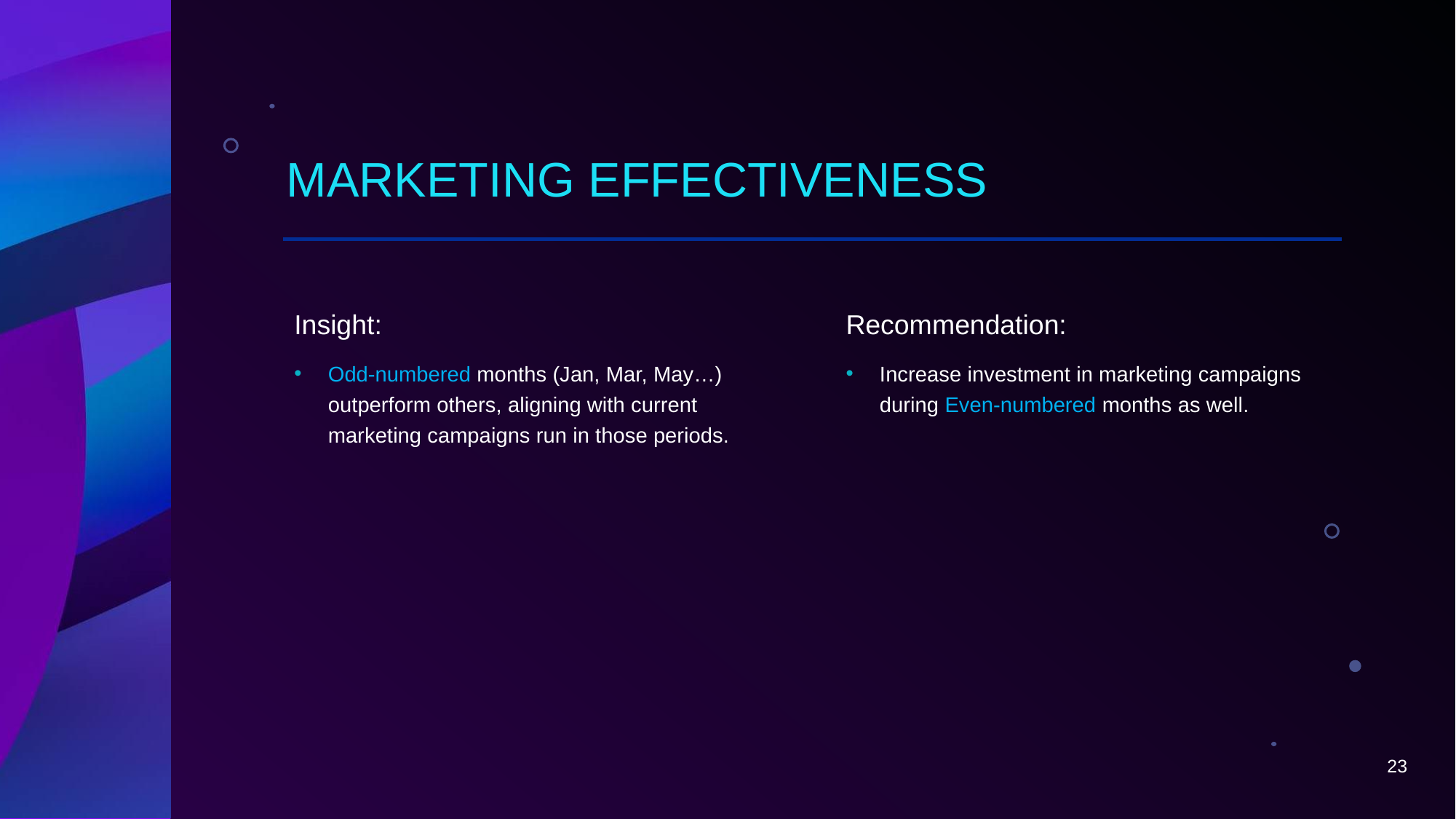

# Marketing Effectiveness
Insight:
Odd-numbered months (Jan, Mar, May…) outperform others, aligning with current marketing campaigns run in those periods.
Recommendation:
Increase investment in marketing campaigns during Even-numbered months as well.
23